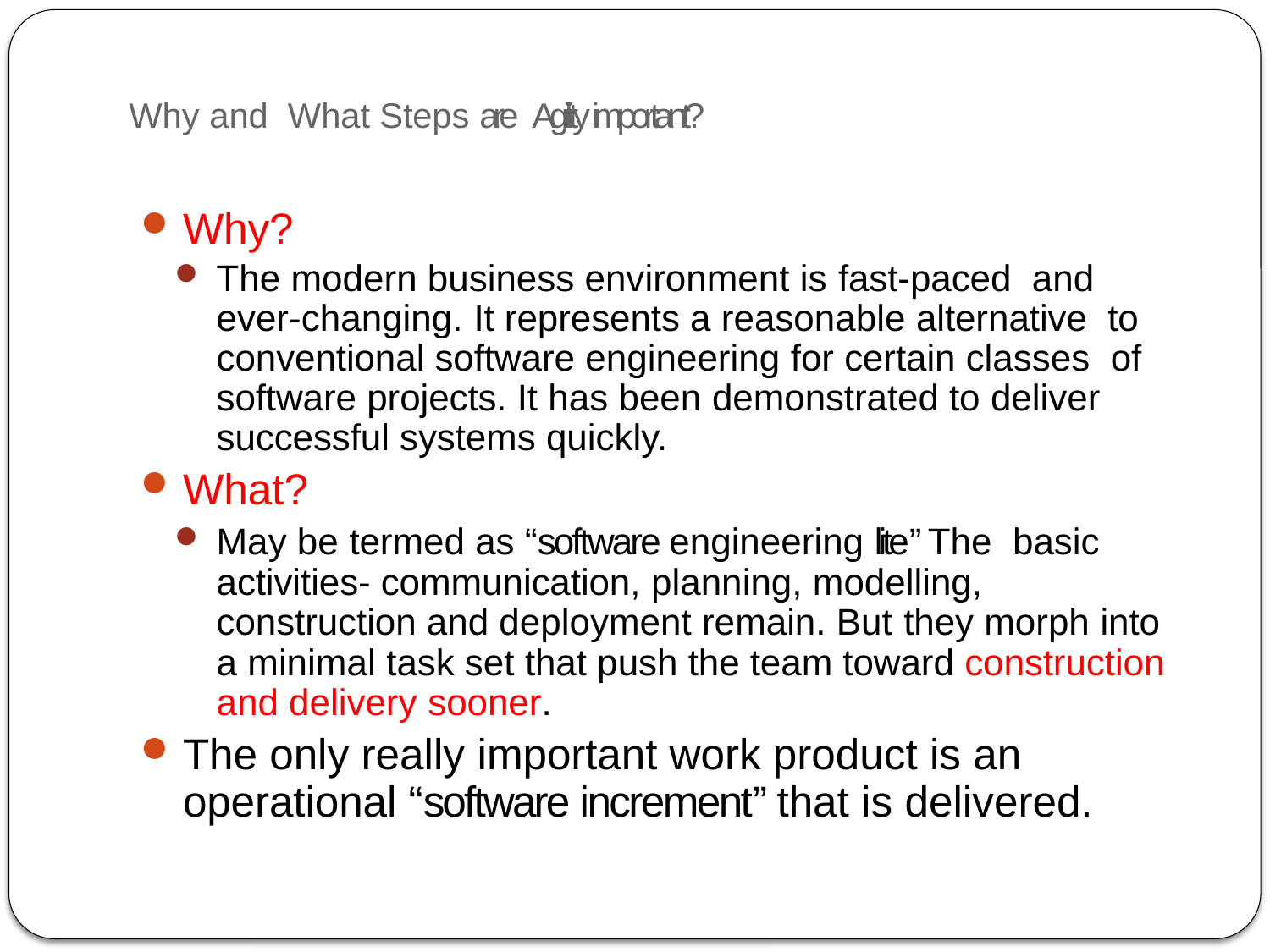

# Why and  What Steps are  Agility  important?
Why?
The modern business environment is fast-paced  and ever-changing. It represents a reasonable alternative  to conventional software engineering for certain classes  of software projects. It has been demonstrated to deliver  successful systems quickly.
What?
May be termed as “software engineering lite” The  basic activities- communication, planning, modelling,  construction and deployment remain. But they morph into  a minimal task set that push the team toward construction  and delivery sooner.
The only really important work product is an operational “software increment” that is delivered.